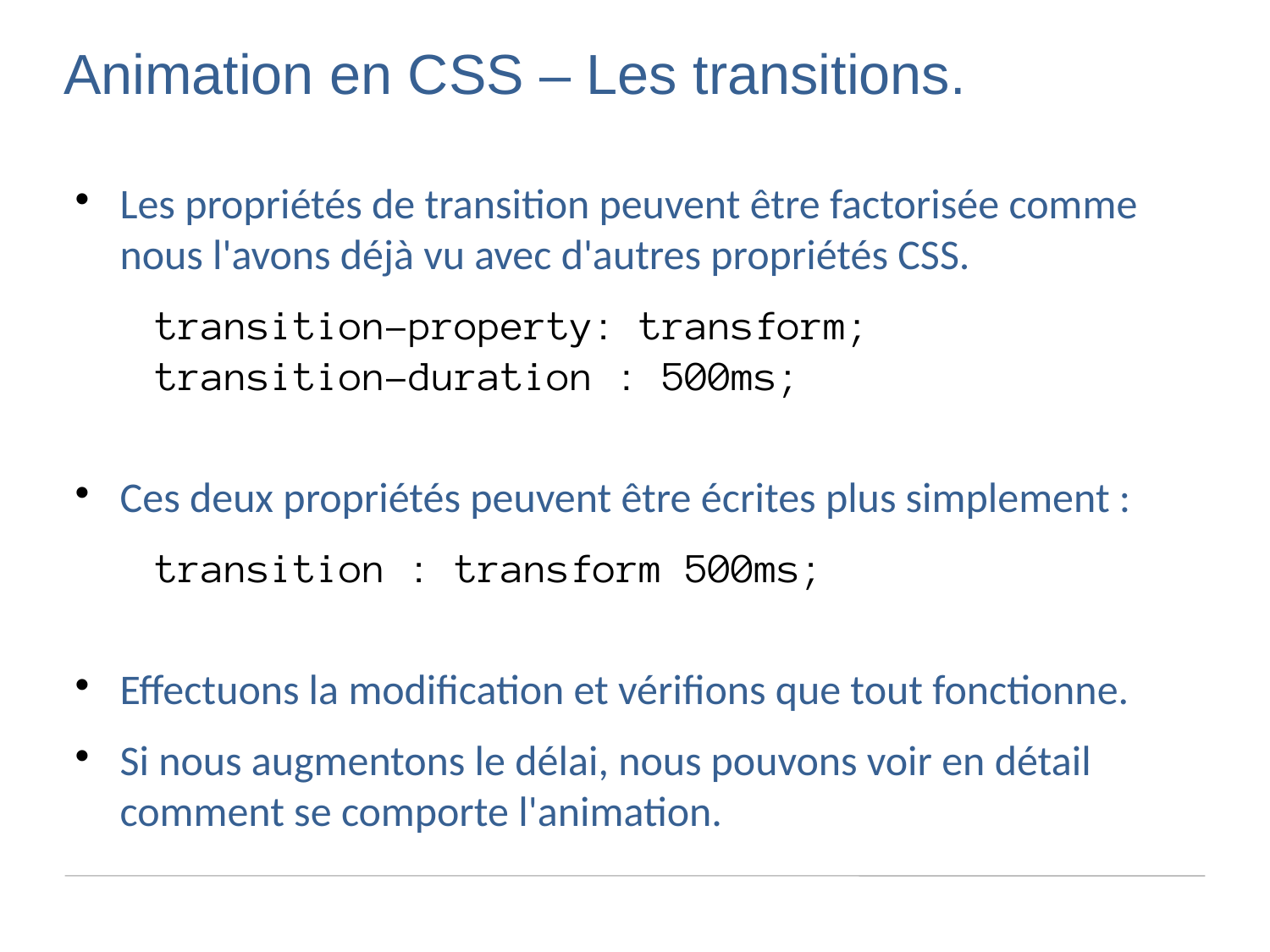

Animation en CSS – Les transitions.
Les propriétés de transition peuvent être factorisée comme nous l'avons déjà vu avec d'autres propriétés CSS.
    transition-property: transform;
    transition-duration : 500ms;

Ces deux propriétés peuvent être écrites plus simplement :
    transition : transform 500ms;

Effectuons la modification et vérifions que tout fonctionne.
Si nous augmentons le délai, nous pouvons voir en détail comment se comporte l'animation.